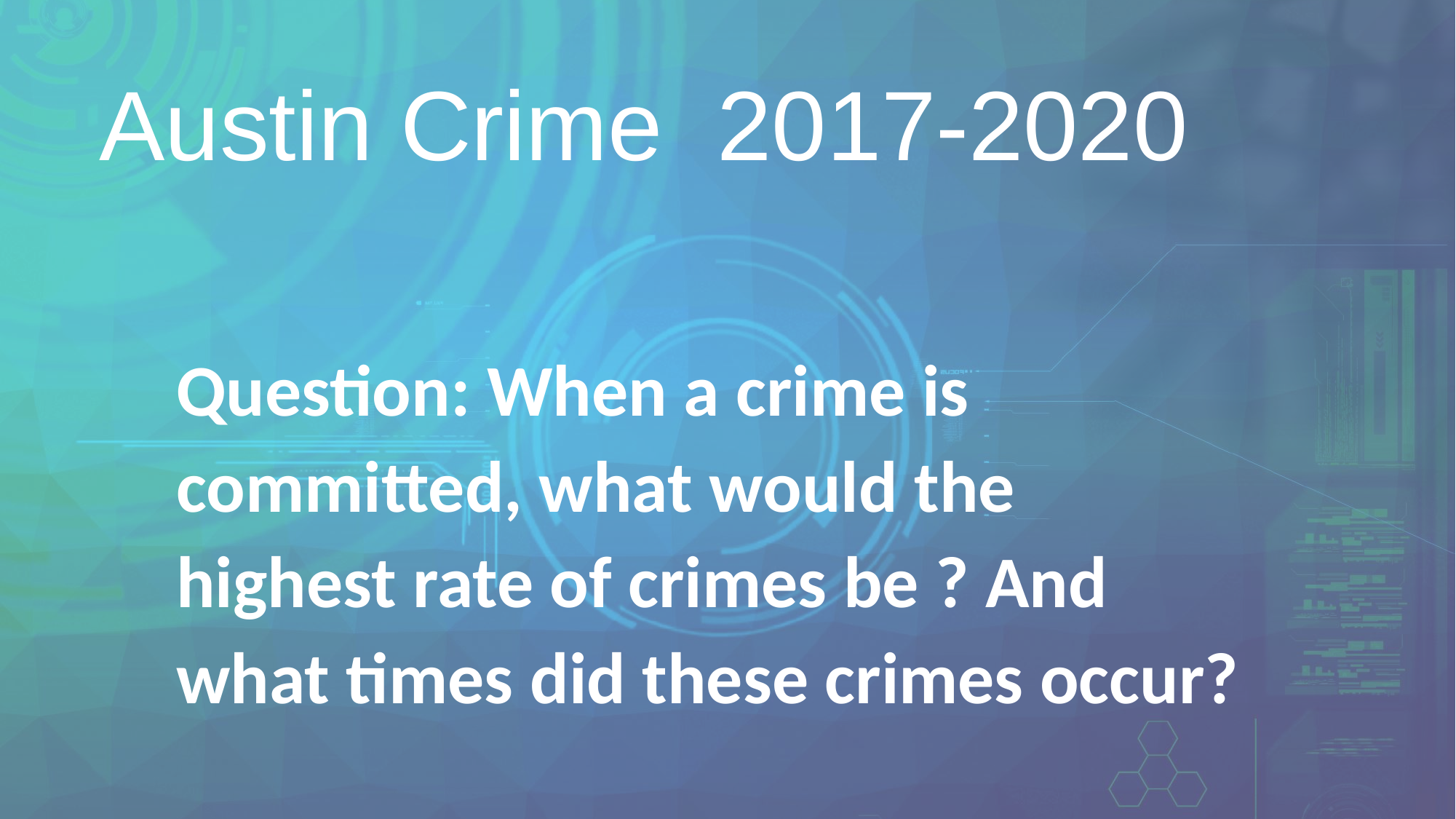

Austin Crime  2017-2020
Question: When a crime is committed, what would the highest rate of crimes be ? And what times did these crimes occur?